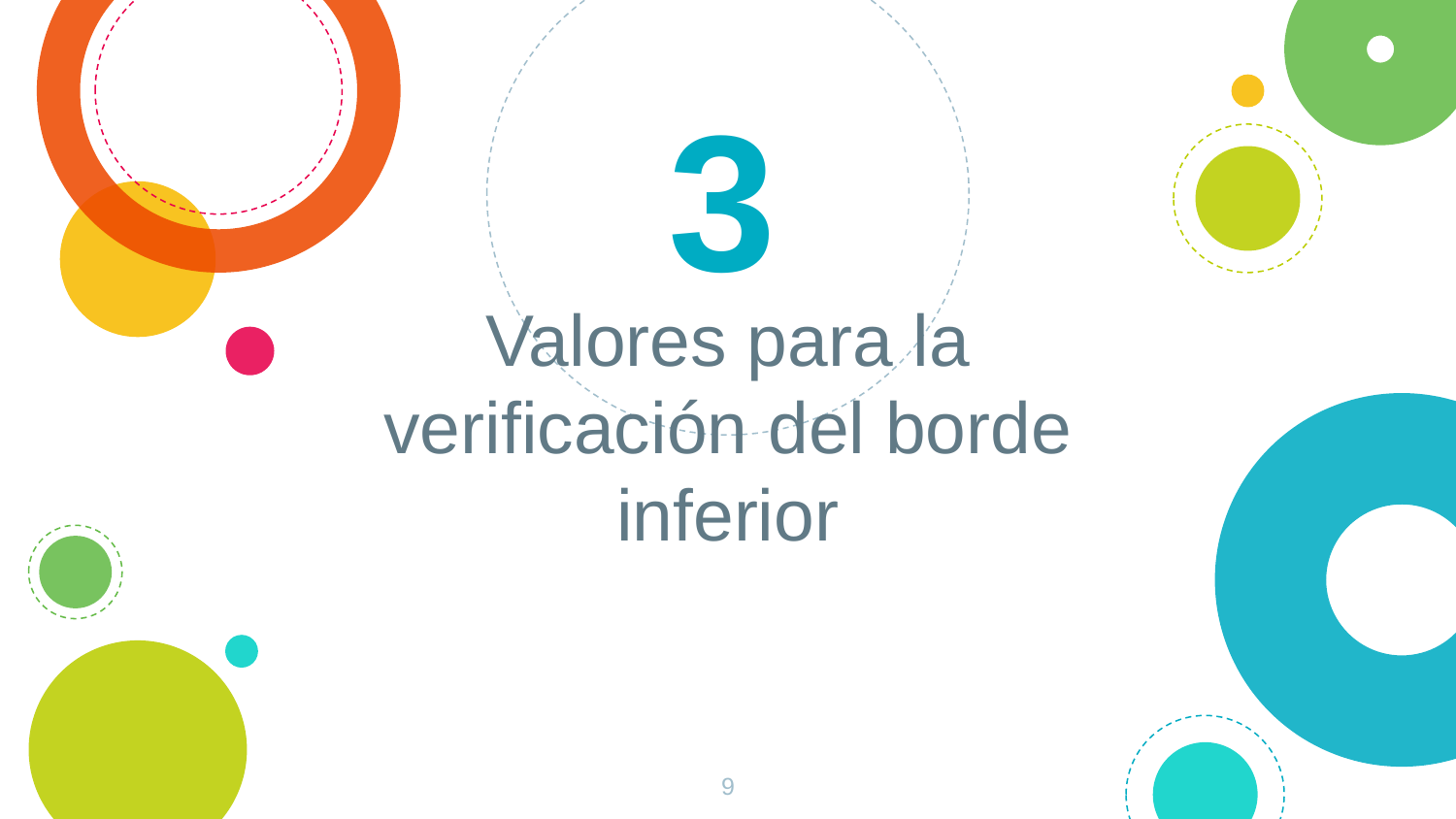

3
# Valores para la verificación del borde inferior
9